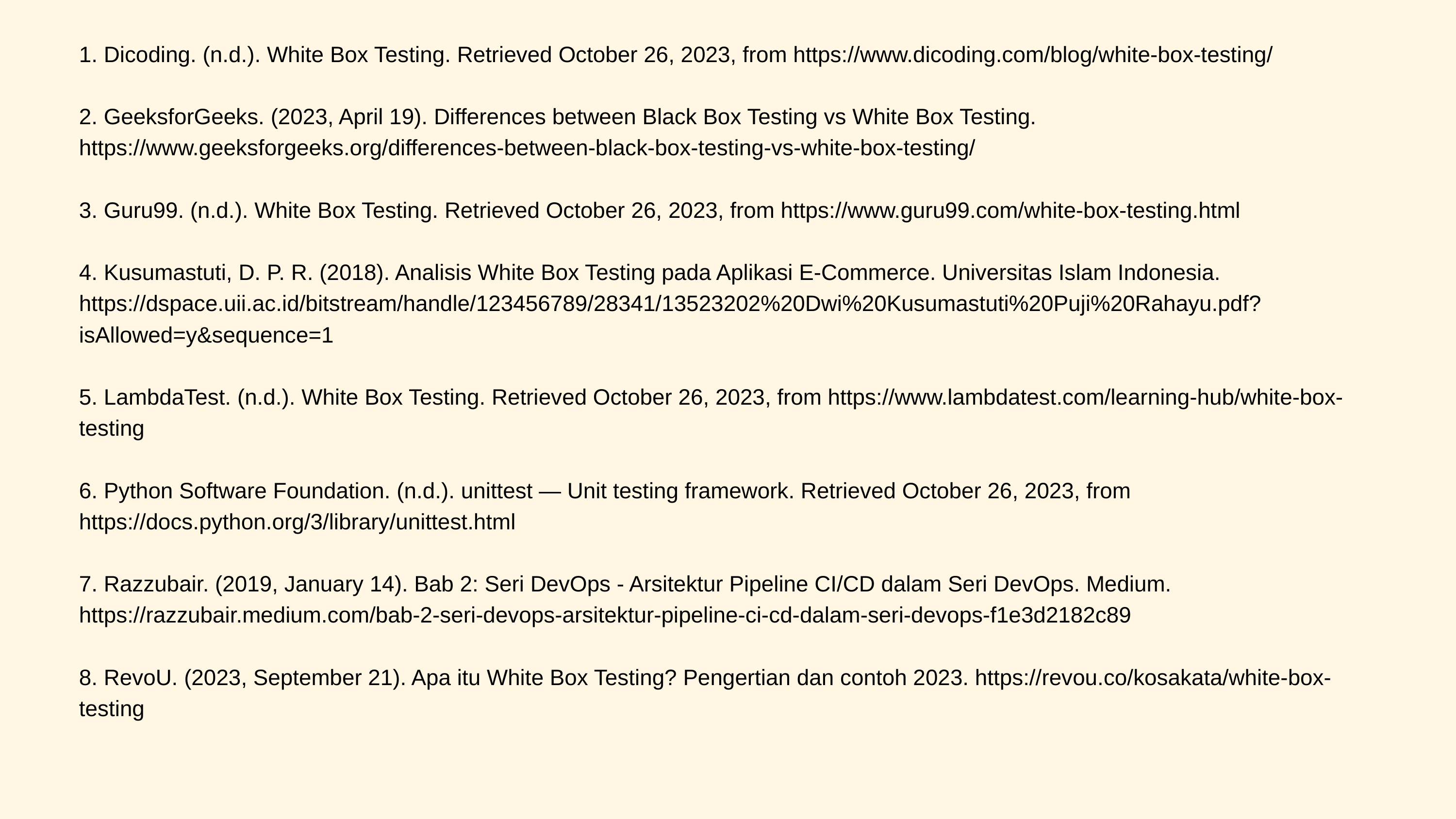

1. Dicoding. (n.d.). White Box Testing. Retrieved October 26, 2023, from https://www.dicoding.com/blog/white-box-testing/

2. GeeksforGeeks. (2023, April 19). Differences between Black Box Testing vs White Box Testing. https://www.geeksforgeeks.org/differences-between-black-box-testing-vs-white-box-testing/

3. Guru99. (n.d.). White Box Testing. Retrieved October 26, 2023, from https://www.guru99.com/white-box-testing.html

4. Kusumastuti, D. P. R. (2018). Analisis White Box Testing pada Aplikasi E-Commerce. Universitas Islam Indonesia. https://dspace.uii.ac.id/bitstream/handle/123456789/28341/13523202%20Dwi%20Kusumastuti%20Puji%20Rahayu.pdf?isAllowed=y&sequence=1

5. LambdaTest. (n.d.). White Box Testing. Retrieved October 26, 2023, from https://www.lambdatest.com/learning-hub/white-box-testing

6. Python Software Foundation. (n.d.). unittest — Unit testing framework. Retrieved October 26, 2023, from https://docs.python.org/3/library/unittest.html

7. Razzubair. (2019, January 14). Bab 2: Seri DevOps - Arsitektur Pipeline CI/CD dalam Seri DevOps. Medium. https://razzubair.medium.com/bab-2-seri-devops-arsitektur-pipeline-ci-cd-dalam-seri-devops-f1e3d2182c89

8. RevoU. (2023, September 21). Apa itu White Box Testing? Pengertian dan contoh 2023. https://revou.co/kosakata/white-box-testing